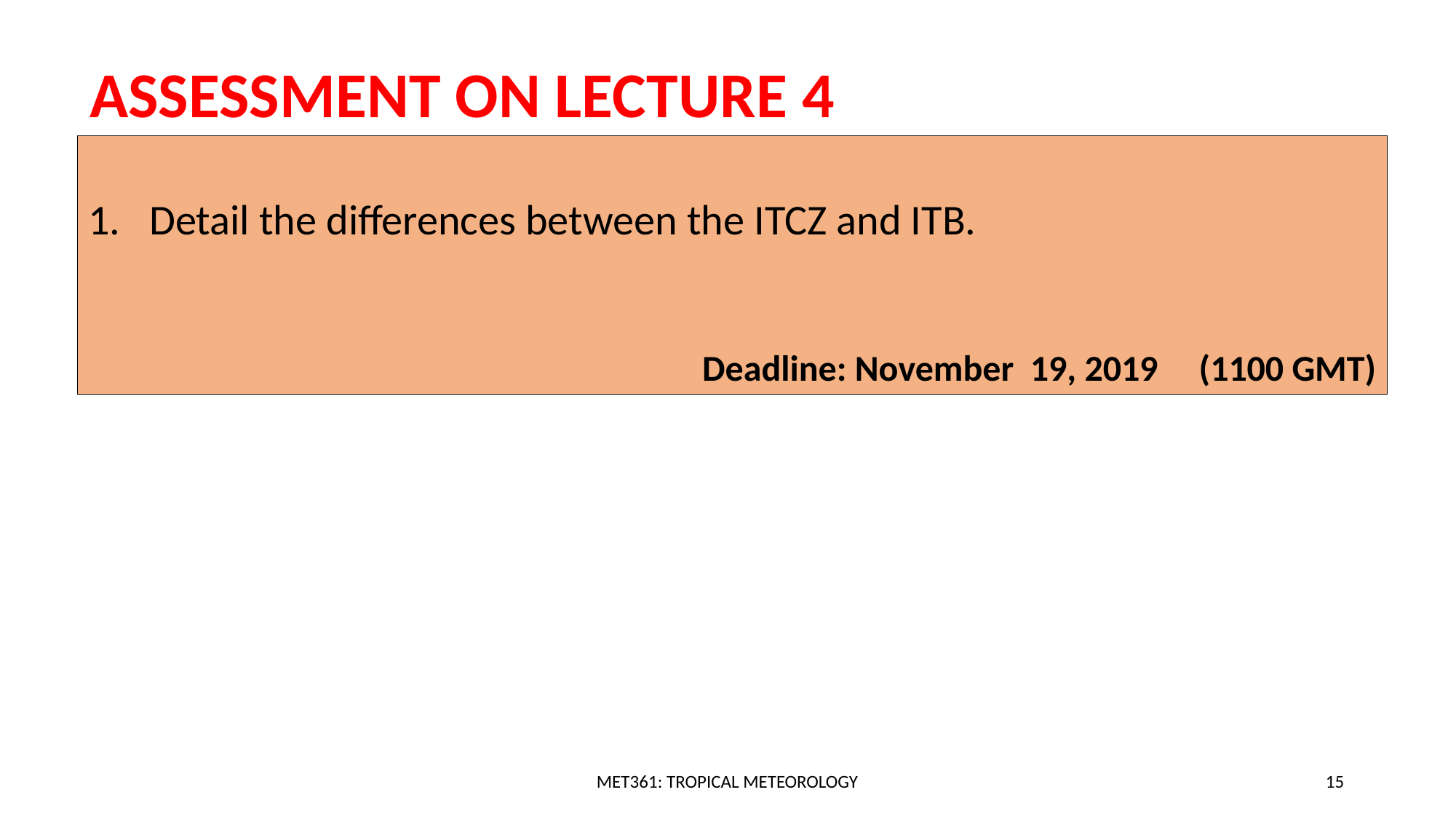

ASSESSMENT ON LECTURE 4

Detail the differences between the ITCZ and ITB.

Deadline: November  19, 2019     (1100 GMT)
MET361: TROPICAL METEOROLOGY
15